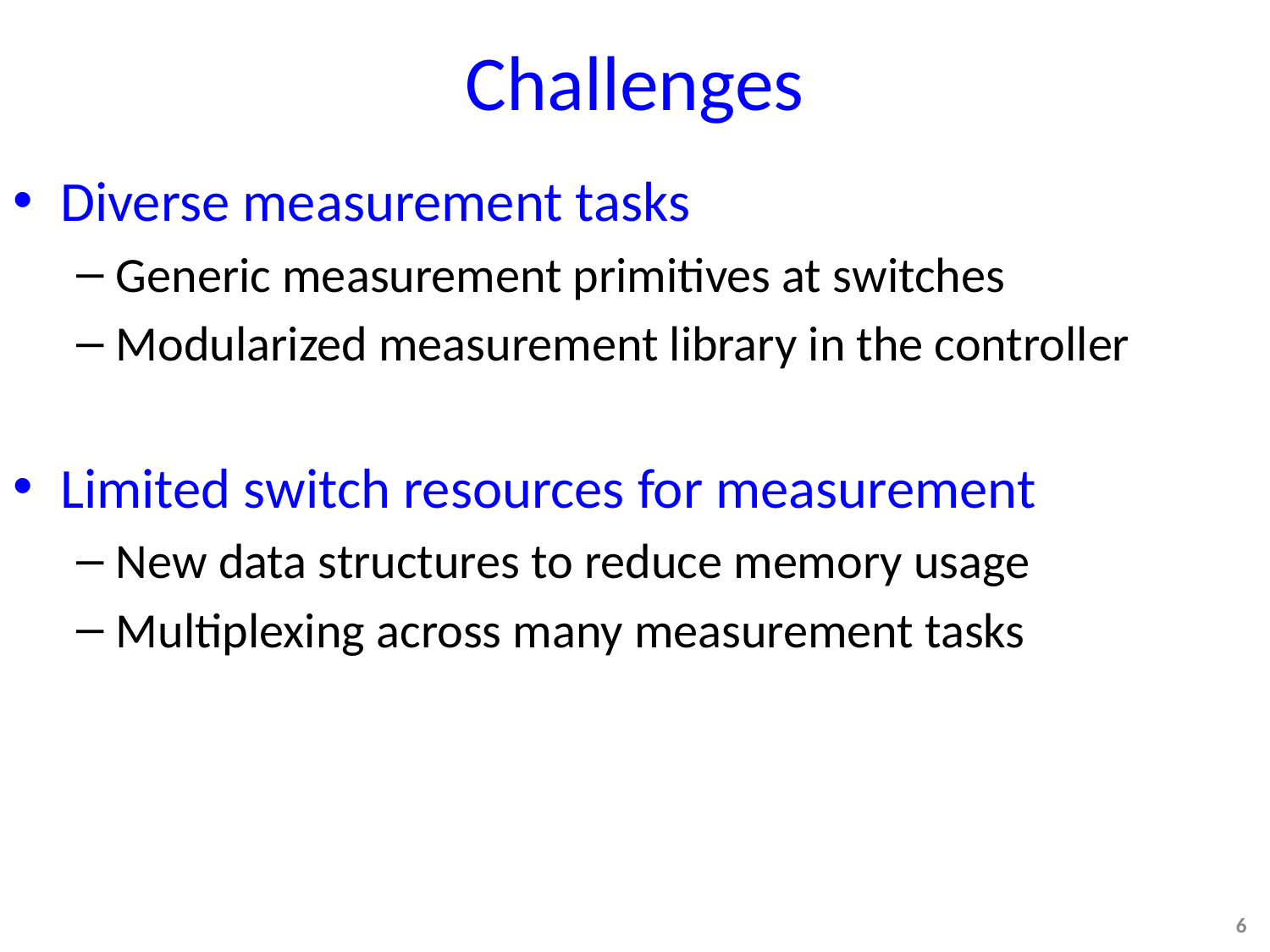

# Challenges
Diverse measurement tasks
Generic measurement primitives at switches
Modularized measurement library in the controller

Limited switch resources for measurement
New data structures to reduce memory usage
Multiplexing across many measurement tasks

6